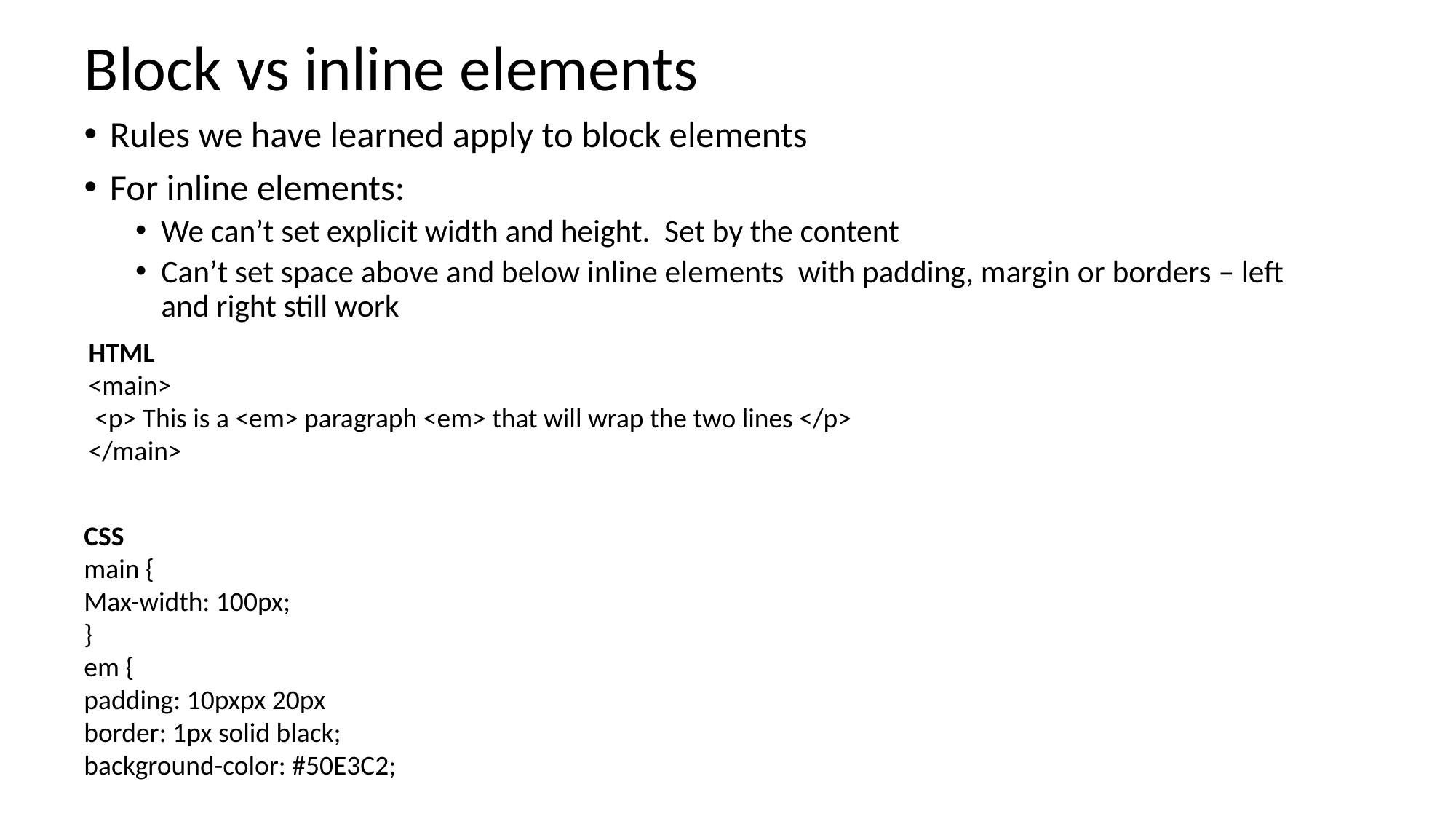

# Block vs inline elements
Rules we have learned apply to block elements
For inline elements:
We can’t set explicit width and height.  Set by the content
Can’t set space above and below inline elements  with padding, margin or borders – left and right still work
HTML
<main>
 <p> This is a <em> paragraph <em> that will wrap the two lines </p>
</main>
CSS
main {
Max-width: 100px;
}
em {
padding: 10pxpx 20px
border: 1px solid black;
background-color: #50E3C2;